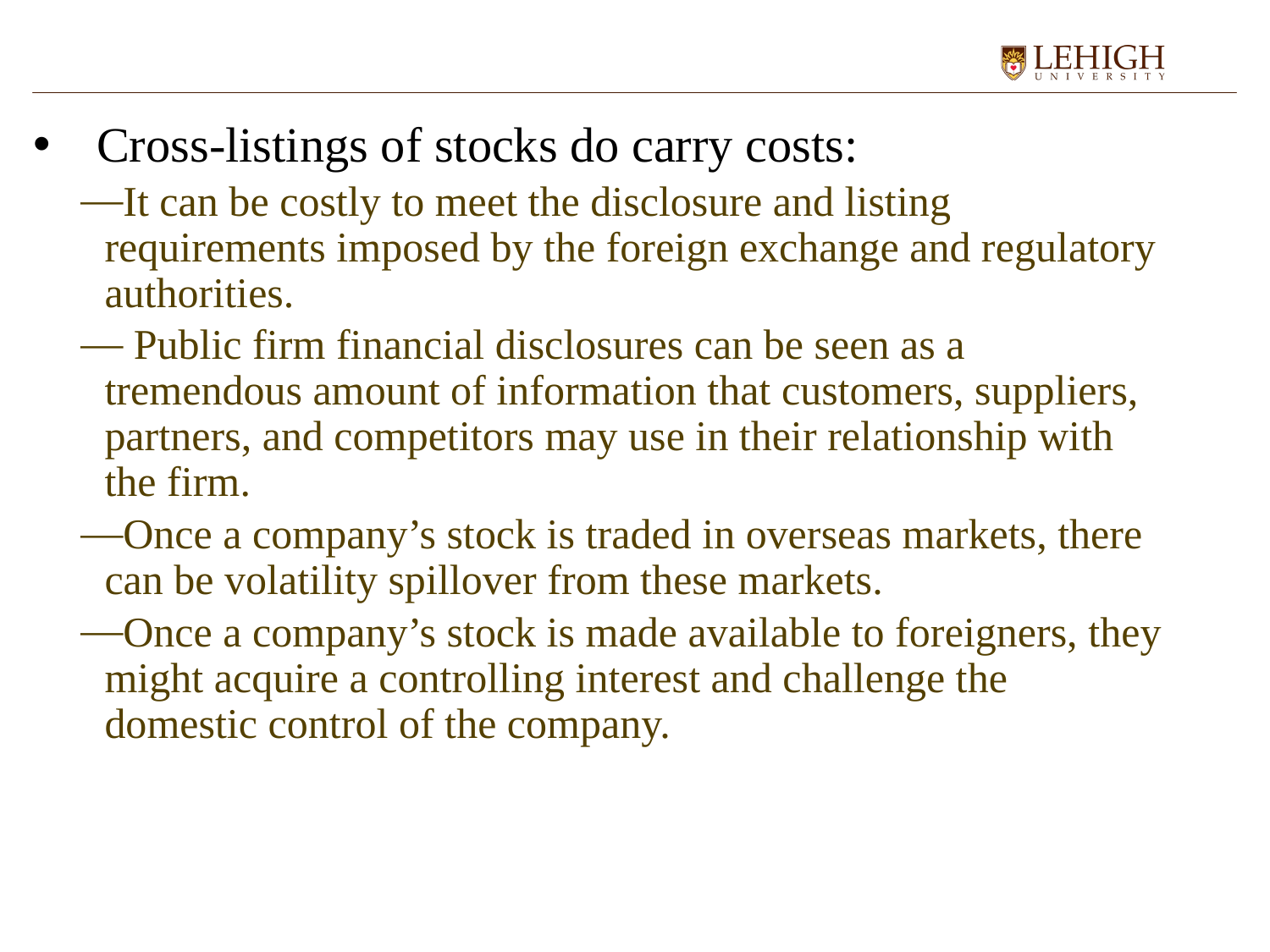

Cross-listings of stocks do carry costs:
It can be costly to meet the disclosure and listing requirements imposed by the foreign exchange and regulatory authorities.
 Public firm financial disclosures can be seen as a tremendous amount of information that customers, suppliers, partners, and competitors may use in their relationship with the firm.
Once a company’s stock is traded in overseas markets, there can be volatility spillover from these markets.
Once a company’s stock is made available to foreigners, they might acquire a controlling interest and challenge the domestic control of the company.